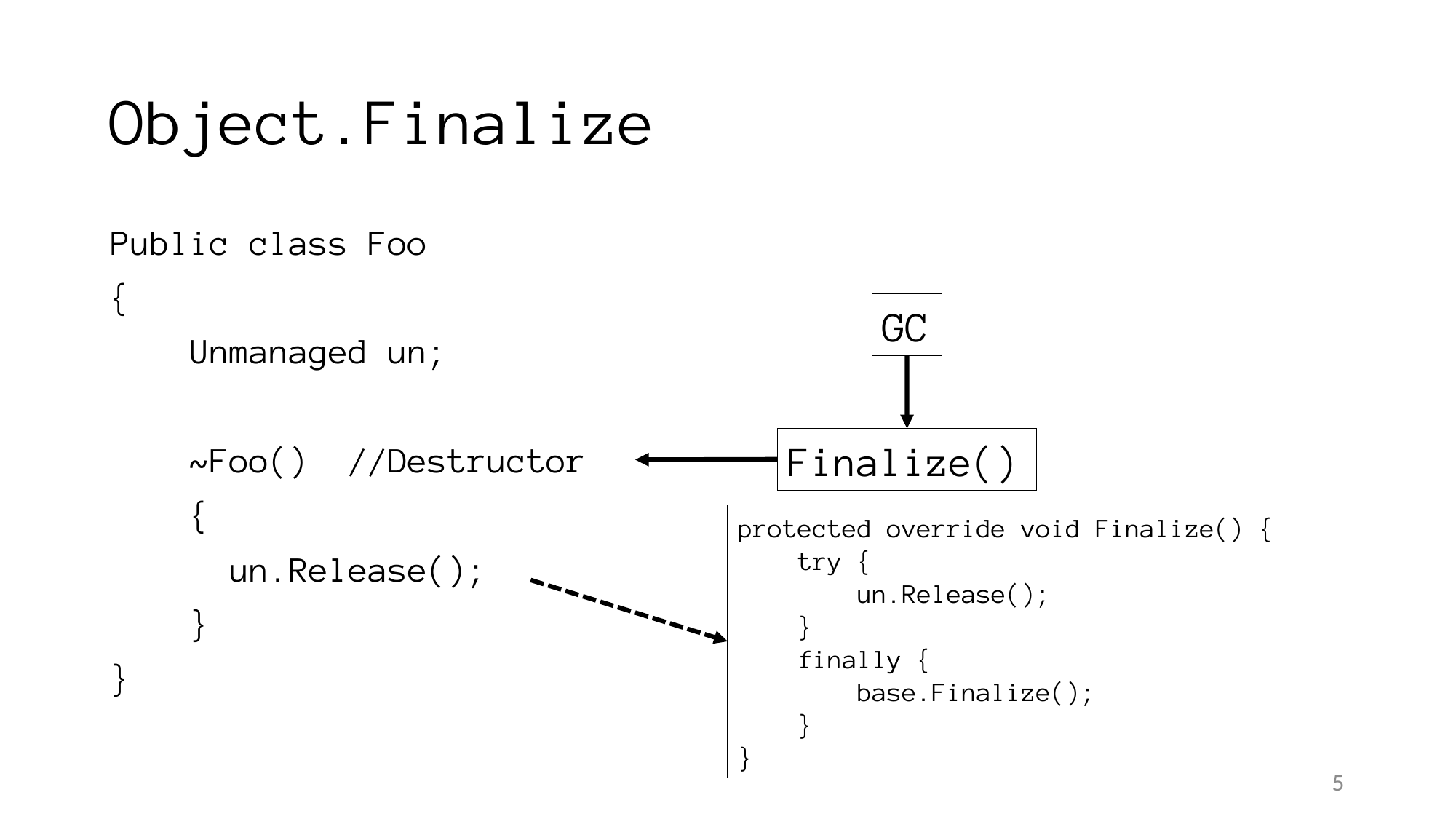

# Object.Finalize
Public class Foo
{
    Unmanaged un;

    ~Foo()  //Destructor
    {
      un.Release();
    }
}
GC
Finalize()
protected override void Finalize() {
    try {
        un.Release();
    }
    finally {
        base.Finalize();
    }
}
5